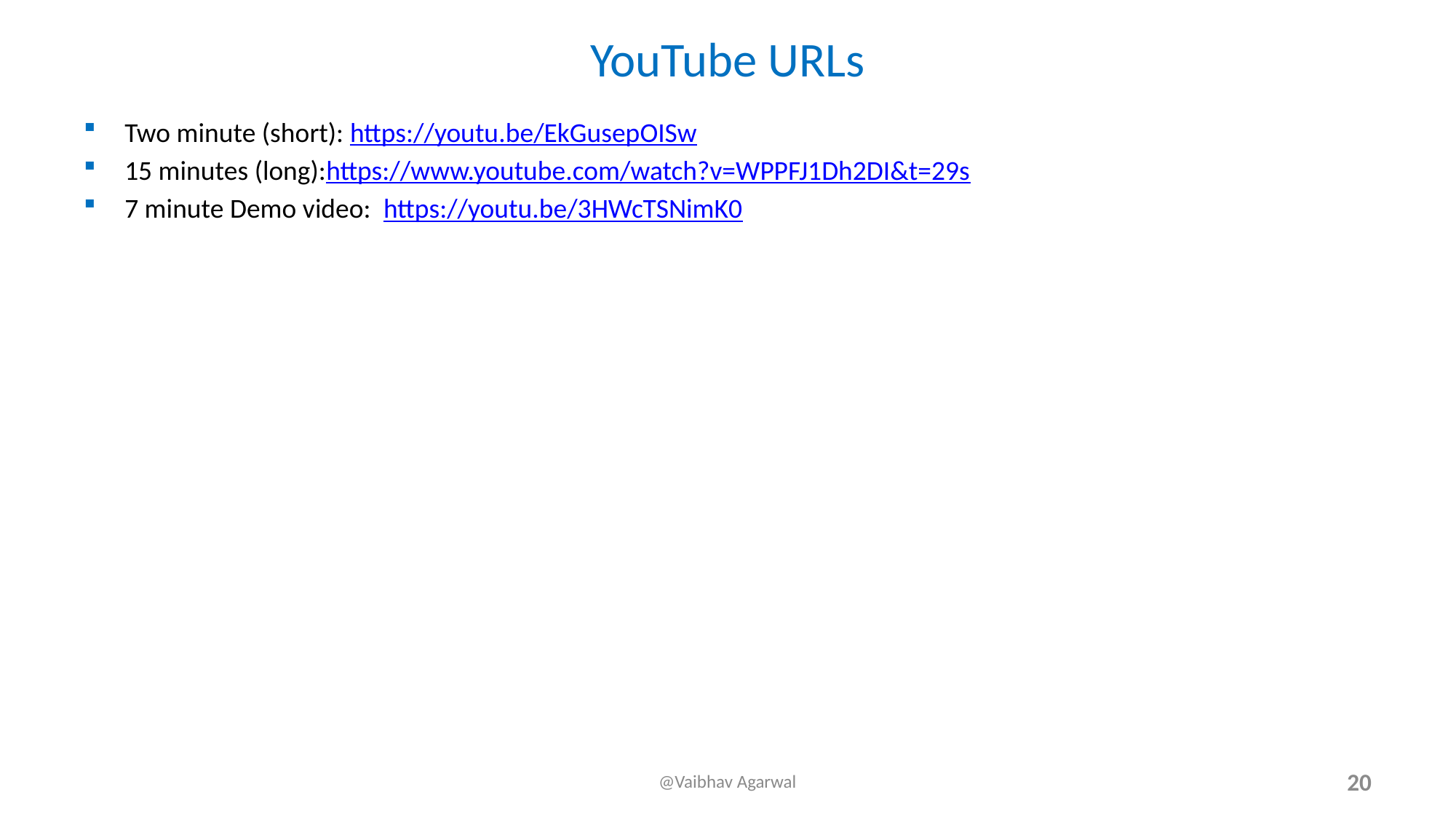

# YouTube URLs
Two minute (short): https://youtu.be/EkGusepOISw
15 minutes (long):https://www.youtube.com/watch?v=WPPFJ1Dh2DI&t=29s
7 minute Demo video:  https://youtu.be/3HWcTSNimK0

@Vaibhav Agarwal
20